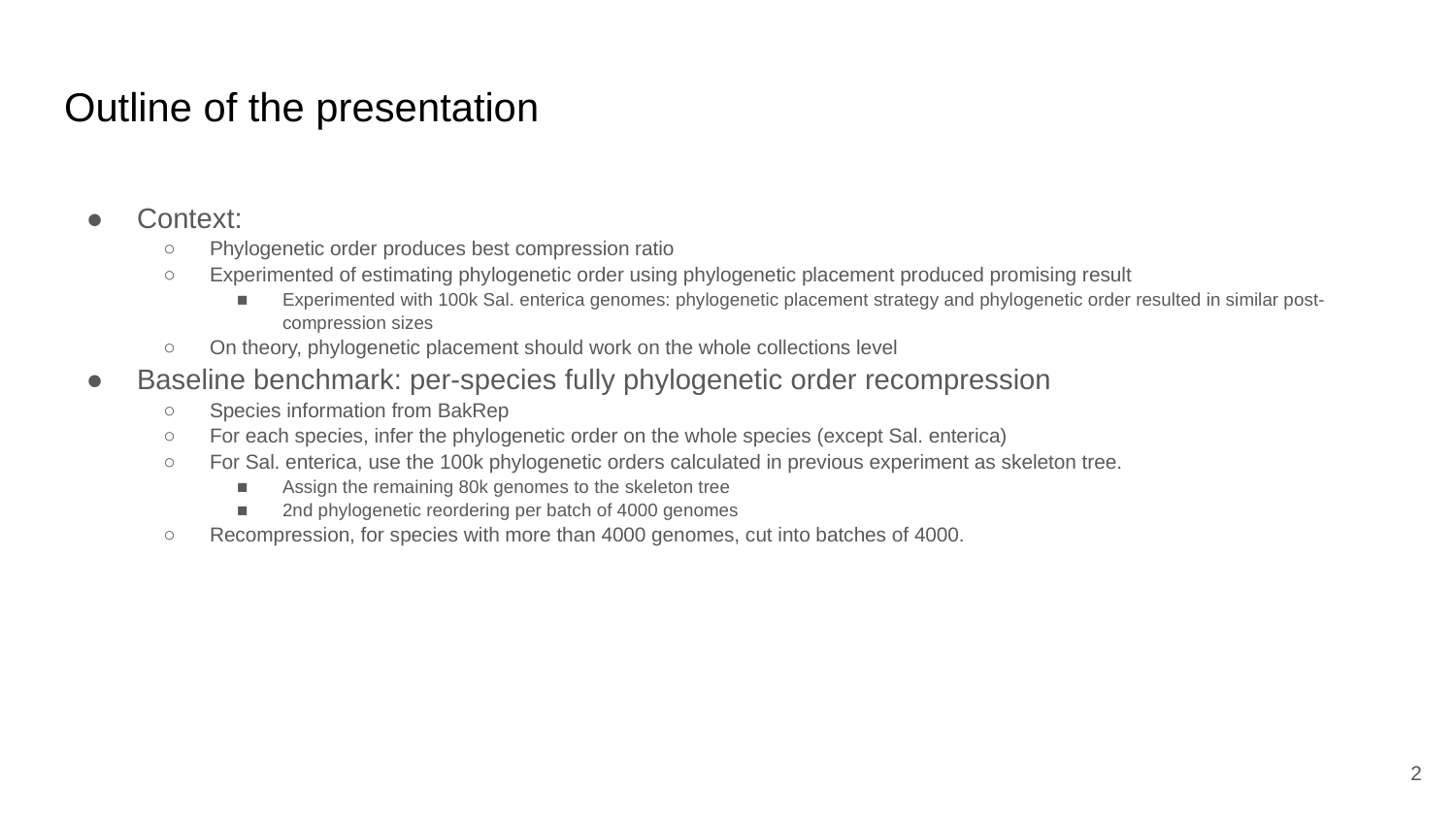

# Outline of the presentation
Context:
Phylogenetic order produces best compression ratio
Experimented of estimating phylogenetic order using phylogenetic placement produced promising result
Experimented with 100k Sal. enterica genomes: phylogenetic placement strategy and phylogenetic order resulted in similar post-compression sizes
On theory, phylogenetic placement should work on the whole collections level
Baseline benchmark: per-species fully phylogenetic order recompression
Species information from BakRep
For each species, infer the phylogenetic order on the whole species (except Sal. enterica)
For Sal. enterica, use the 100k phylogenetic orders calculated in previous experiment as skeleton tree.
Assign the remaining 80k genomes to the skeleton tree
2nd phylogenetic reordering per batch of 4000 genomes
Recompression, for species with more than 4000 genomes, cut into batches of 4000.
2